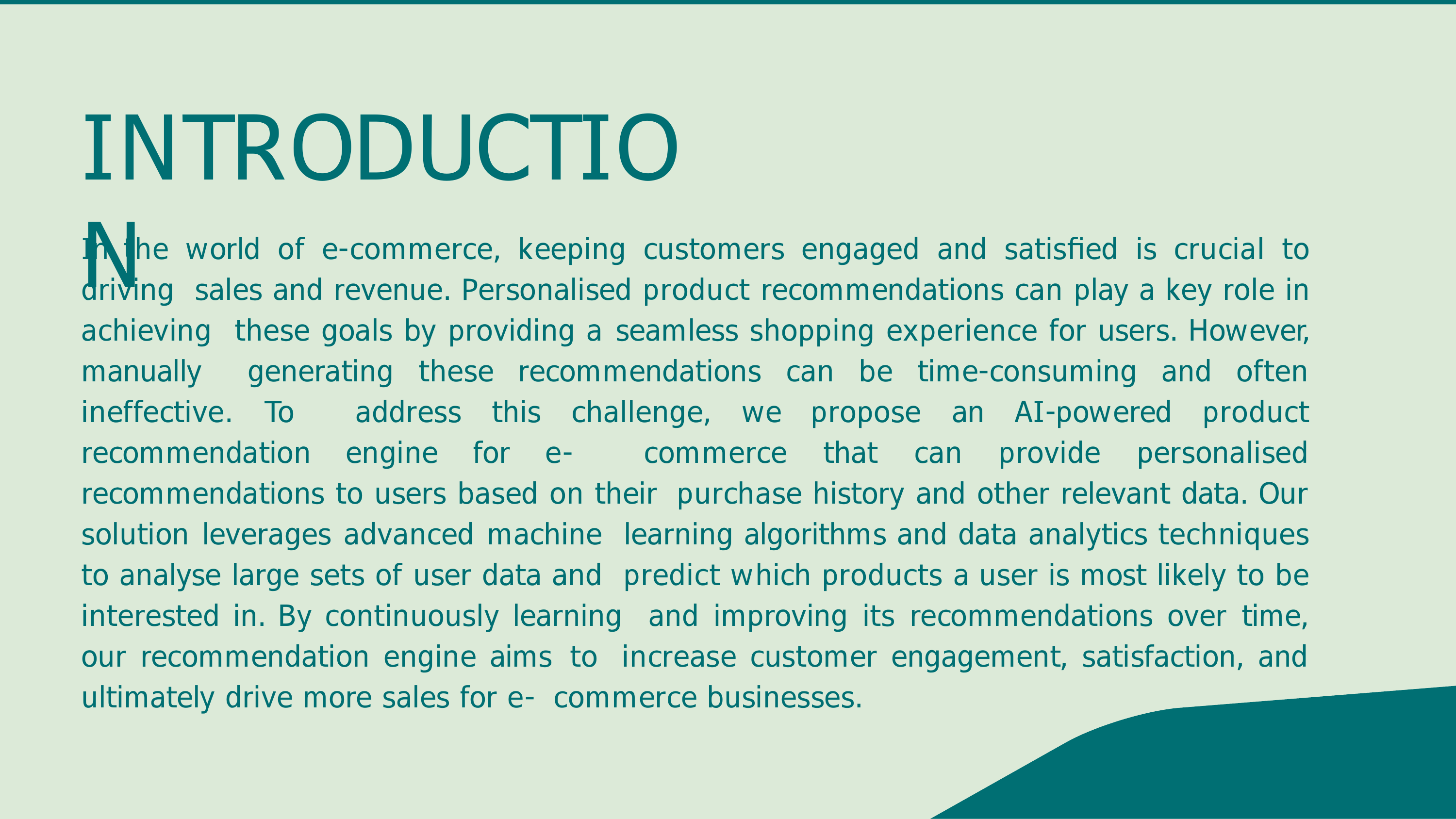

# INTRODUCTION
In the world of e-commerce, keeping customers engaged and satisfied is crucial to driving  sales and revenue. Personalised product recommendations can play a key role in achieving  these goals by providing a seamless shopping experience for users. However, manually  generating these recommendations can be time-consuming and often ineffective. To  address this challenge, we propose an AI-powered product recommendation engine for e-  commerce that can provide personalised recommendations to users based on their  purchase history and other relevant data. Our solution leverages advanced machine  learning algorithms and data analytics techniques to analyse large sets of user data and  predict which products a user is most likely to be interested in. By continuously learning  and improving its recommendations over time, our recommendation engine aims to  increase customer engagement, satisfaction, and ultimately drive more sales for e-  commerce businesses.